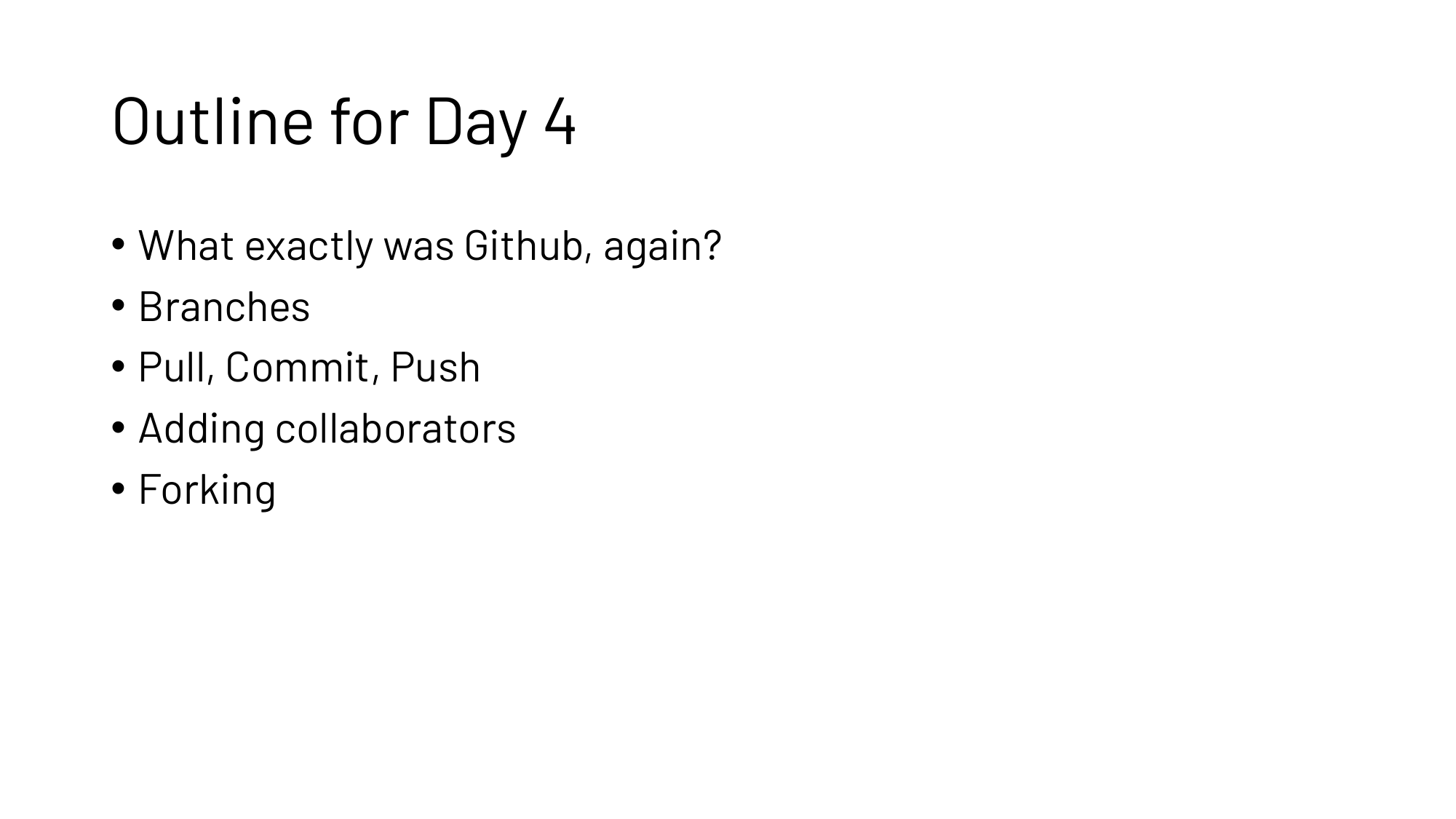

# Outline for Day 4
What exactly was Github, again?
Branches
Pull, Commit, Push
Adding collaborators
Forking